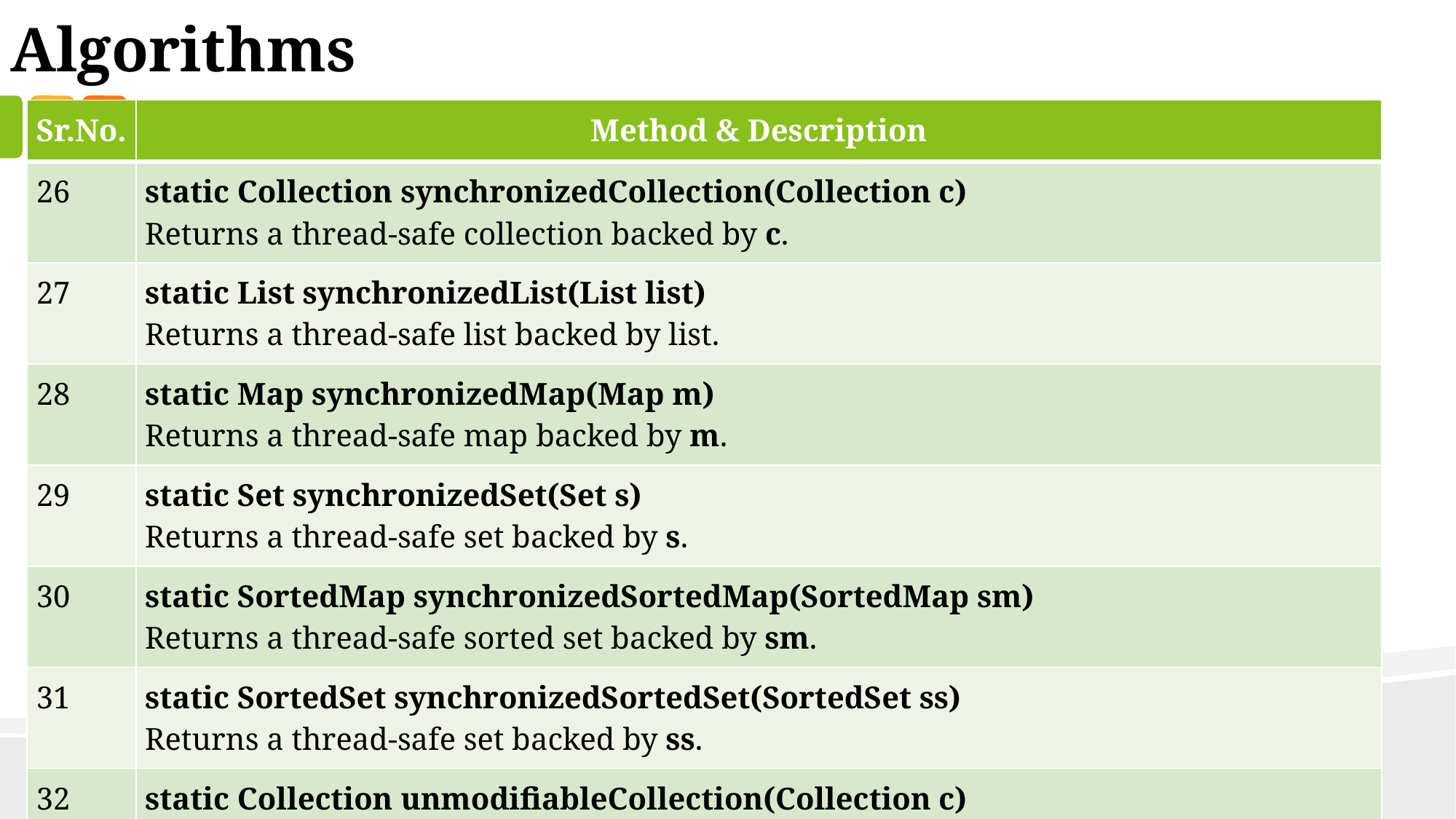

Algorithms
| Sr.No. | Method & Description |
| --- | --- |
| 26 | static Collection synchronizedCollection(Collection c) Returns a thread-safe collection backed by c. |
| 27 | static List synchronizedList(List list) Returns a thread-safe list backed by list. |
| 28 | static Map synchronizedMap(Map m) Returns a thread-safe map backed by m. |
| 29 | static Set synchronizedSet(Set s) Returns a thread-safe set backed by s. |
| 30 | static SortedMap synchronizedSortedMap(SortedMap sm) Returns a thread-safe sorted set backed by sm. |
| 31 | static SortedSet synchronizedSortedSet(SortedSet ss) Returns a thread-safe set backed by ss. |
| 32 | static Collection unmodifiableCollection(Collection c) Returns an unmodifiable collection backed by c. |